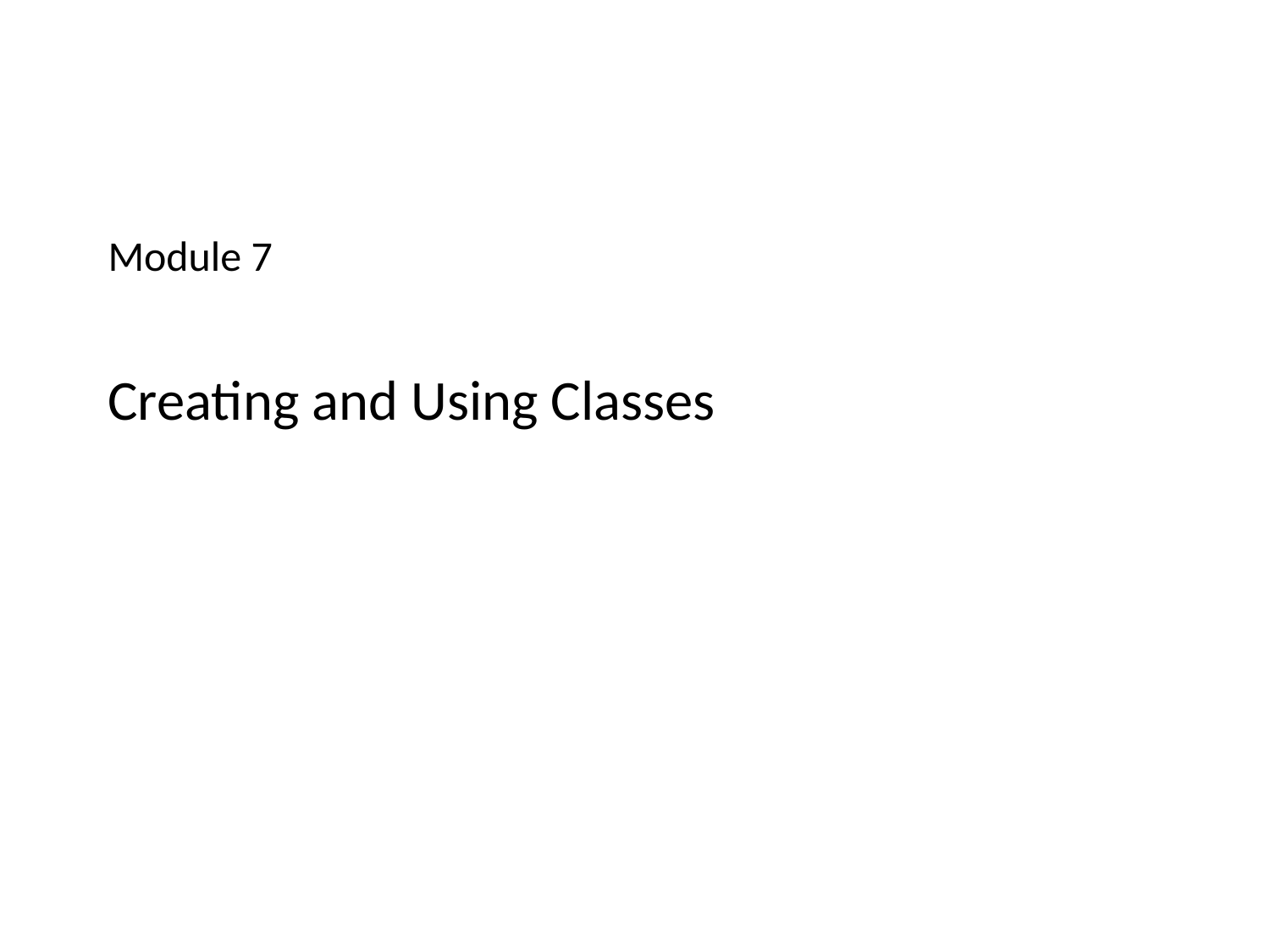

Module 7
# Creating and Using Classes